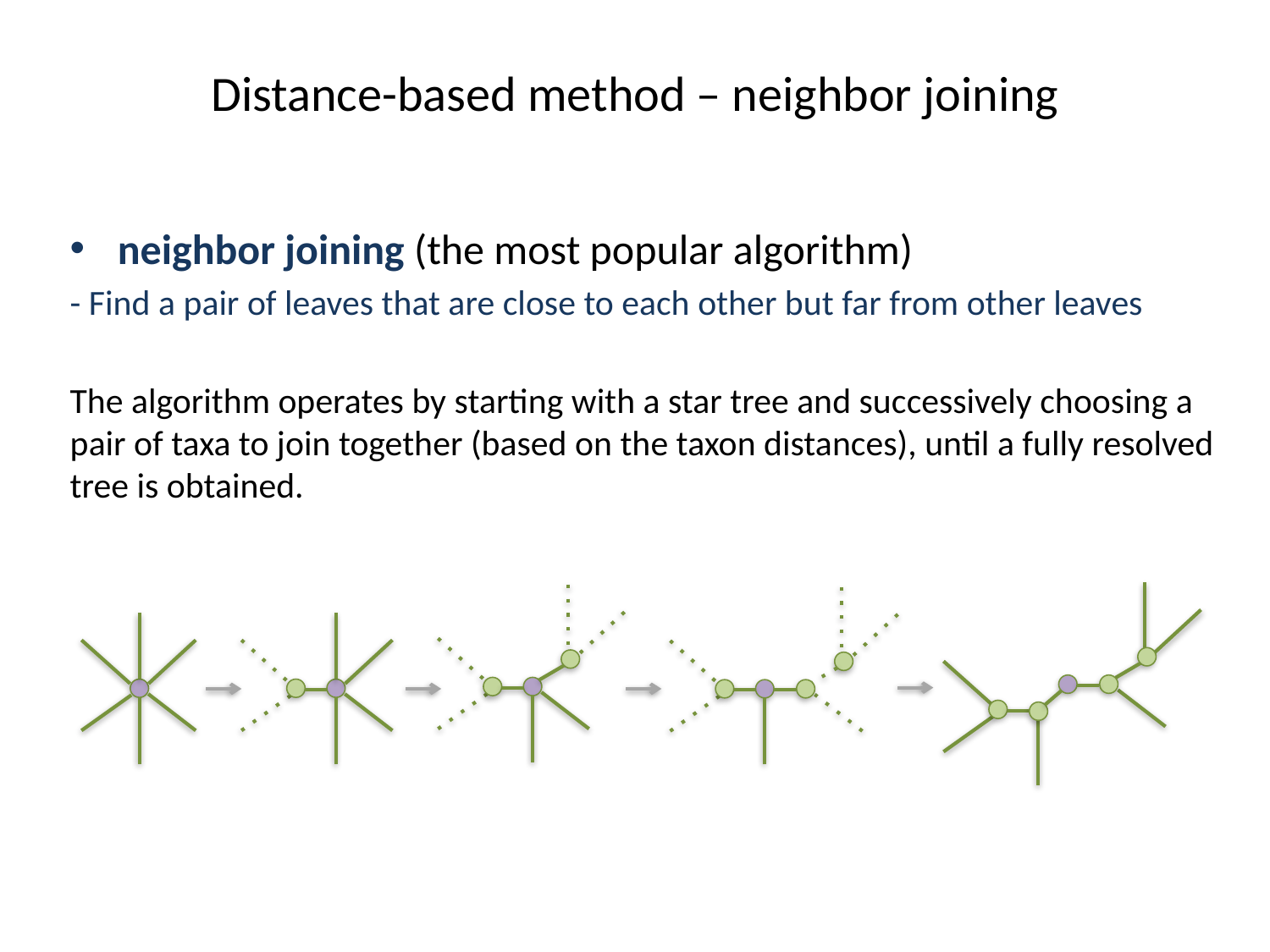

# Distance-based method – neighbor joining
neighbor joining (the most popular algorithm)
- Find a pair of leaves that are close to each other but far from other leaves

The algorithm operates by starting with a star tree and successively choosing a pair of taxa to join together (based on the taxon distances), until a fully resolved tree is obtained.